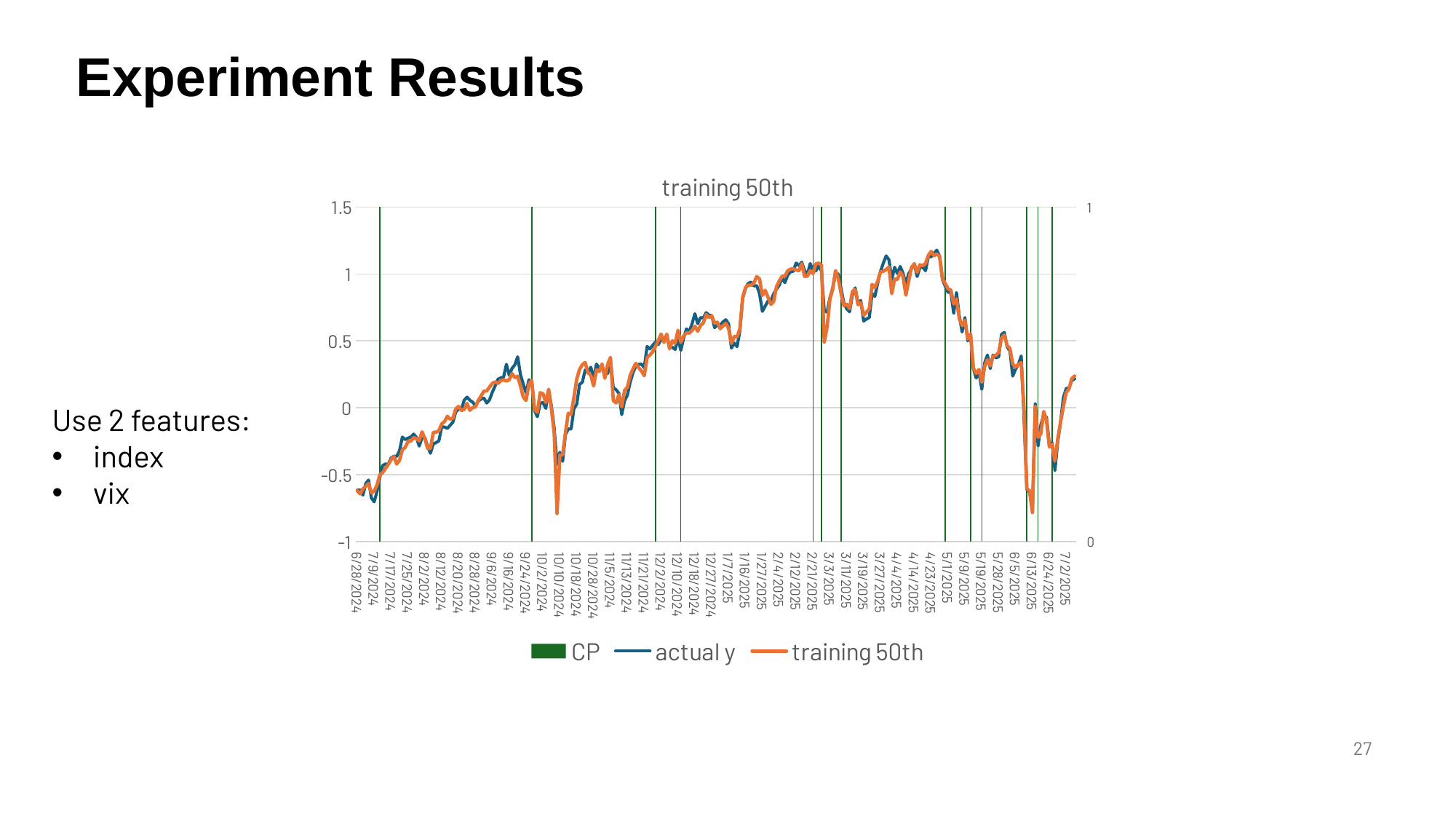

# Experiment Results

### Chart: training 50th

| Category | CP | actual y | training 50th |
|---|---|---|---|
| 45471 | 0.0 | -0.6159788466154078 | -0.6208989959045539 |
| 45474 | 0.0 | -0.6141738863364723 | -0.6433234171293236 |
| 45475 | 0.0 | -0.6529609486777567 | -0.6062939498806941 |
| 45476 | 0.0 | -0.5668303983690948 | -0.5868303983690948 |
| 45478 | 0.0 | -0.53974130644319 | -0.5660156572638257 |
| 45481 | 0.0 | -0.6742345108080134 | -0.6357328095996309 |
| 45482 | 0.0 | -0.7031448827260449 | -0.6216742097566907 |
| 45483 | 0.0 | -0.6265899241322602 | -0.5772130386645813 |
| 45484 | 1.0 | -0.5203224797171015 | -0.5003224797171015 |
| 45485 | 0.0 | -0.4318353628236449 | -0.4857148722401721 |
| 45488 | 0.0 | -0.4202043032323488 | -0.45354134902623294 |
| 45489 | 0.0 | -0.4202548943432413 | -0.42339470684979874 |
| 45490 | 0.0 | -0.3761198619892338 | -0.3878431130046843 |
| 45491 | 0.0 | -0.3617479065674926 | -0.36377698507808115 |
| 45492 | 0.0 | -0.3638539655548039 | -0.4201086031303812 |
| 45495 | 0.0 | -0.3216405794290483 | -0.3933399671537713 |
| 45496 | 0.0 | -0.2189161447476771 | -0.3131980213849601 |
| 45497 | 0.0 | -0.2373819002234054 | -0.29656359730186527 |
| 45498 | 0.0 | -0.2270711054292692 | -0.2529046726007459 |
| 45499 | 0.0 | -0.2189496001597189 | -0.24910683959849125 |
| 45502 | 0.0 | -0.1967564221911437 | -0.22368945764689038 |
| 45503 | 0.0 | -0.2208214712627379 | -0.22935020952564764 |
| 45504 | 0.0 | -0.2862798408722351 | -0.24717198990407654 |
| 45505 | 0.0 | -0.224647628020391 | -0.17986663521610702 |
| 45506 | 0.0 | -0.222442018782614 | -0.22809092241239656 |
| 45509 | 0.0 | -0.2877665667439441 | -0.30536646240153714 |
| 45510 | 0.0 | -0.3403576584879195 | -0.3035955104367886 |
| 45511 | 0.0 | -0.2701200608704091 | -0.18426809998161353 |
| 45512 | 0.0 | -0.2602768258591979 | -0.18249708358552472 |
| 45513 | 0.0 | -0.247008083049175 | -0.1712675467397699 |
| 45516 | 0.0 | -0.142244500204576 | -0.12085254520764946 |
| 45517 | 0.0 | -0.1440323247846609 | -0.10286686709955128 |
| 45518 | 0.0 | -0.1540085654583796 | -0.06393726705460809 |
| 45519 | 0.0 | -0.1309471787480379 | -0.08446142662036588 |
| 45520 | 0.0 | -0.1066658934766616 | -0.07728558741828265 |
| 45523 | 0.0 | -0.03027821194308566 | -0.00795341612414635 |
| 45524 | 0.0 | -0.009037289239211068 | 0.0100322619839541 |
| 45525 | 0.0 | -0.01261375438504036 | -0.020626109475321674 |
| 45526 | 0.0 | 0.05695555097729455 | -0.012099016248235088 |
| 45527 | 0.0 | 0.08001693768763621 | 0.032911098046553344 |
| 45530 | 0.0 | 0.0568551847411693 | -0.01869119534956362 |
| 45531 | 0.0 | 0.04256727584236233 | 0.0013212993646957768 |
| 45532 | 0.0 | 0.01457570377698973 | 0.007145948973114136 |
| 45533 | 0.0 | 0.05038768240353685 | 0.054858506886571685 |
| 45534 | 0.0 | 0.06475963782527798 | 0.08905884670667923 |
| 45538 | 0.0 | 0.0730655558538877 | 0.12461044055179189 |
| 45539 | 0.0 | 0.03564853343499601 | 0.1257058299353737 |
| 45540 | 0.0 | 0.06006364035453931 | 0.15517684509930885 |
| 45541 | 0.0 | 0.1167485321525017 | 0.18262110808842083 |
| 45544 | 0.0 | 0.1635575495128708 | 0.19317501792167663 |
| 45545 | 0.0 | 0.2139756714454513 | 0.1814338162244168 |
| 45546 | 0.0 | 0.2234345772110121 | 0.2034731275448534 |
| 45547 | 0.0 | 0.2303361839195278 | 0.20862215014077007 |
| 45548 | 0.0 | 0.3254743999240167 | 0.20025895464334562 |
| 45551 | 0.0 | 0.2429700898864169 | 0.21013730189543733 |
| 45552 | 0.0 | 0.2944579690186739 | 0.25582304320272475 |
| 45553 | 0.0 | 0.3209791349255285 | 0.22584029875595452 |
| 45554 | 0.0 | 0.3811066702211532 | 0.23571864600803913 |
| 45555 | 0.0 | 0.2492034043397571 | 0.16317236624373688 |
| 45558 | 0.0 | 0.176207775192951 | 0.0798162475734179 |
| 45559 | 0.0 | 0.1100476579162366 | 0.05456276335149484 |
| 45560 | 0.0 | 0.209330265085605 | 0.1779438714503326 |
| 45561 | 1.0 | 0.1948416237145476 | 0.20538807000809678 |
| 45562 | 0.0 | -0.02008410309826582 | -0.012125459727997279 |
| 45565 | 0.0 | -0.06672502741276652 | -0.033711472738251924 |
| 45566 | 0.0 | 0.03334255796109376 | 0.11292964562142493 |
| 45567 | 0.0 | 0.04076231556342681 | 0.10553128442293702 |
| 45568 | 0.0 | -0.004525704527531814 | 0.03867916361382984 |
| 45569 | 0.0 | 0.1389580298342681 | 0.13532504281238655 |
| 45572 | 0.0 | 0.01258714672465435 | -0.008546753344334856 |
| 45573 | 0.0 | -0.1547274488244475 | -0.1949605876240018 |
| 45574 | 0.0 | -0.42249395899306 | -0.7903561179724615 |
| 45575 | 0.0 | -0.3327543041121865 | -0.3527543041123399 |
| 45576 | 0.0 | -0.4004851937835442 | -0.3515185561921964 |
| 45579 | 0.0 | -0.2002659765128895 | -0.18367030899201808 |
| 45580 | 0.0 | -0.15873801834116 | -0.04121060428626555 |
| 45581 | 0.0 | -0.1583536890955096 | -0.047908662399869795 |
| 45582 | 0.0 | -0.00788430150225994 | 0.07752332977686849 |
| 45583 | 0.0 | 0.02684160021141956 | 0.2147059276870179 |
| 45586 | 0.0 | 0.1739189354178994 | 0.28635425173661755 |
| 45587 | 0.0 | 0.1923512354815859 | 0.32219505286789163 |
| 45588 | 0.0 | 0.2825927215430856 | 0.33911881310028147 |
| 45589 | 0.0 | 0.2639931444191903 | 0.26280810741027105 |
| 45590 | 0.0 | 0.3036492314879007 | 0.243248782143639 |
| 45593 | 0.0 | 0.2197414261158665 | 0.16356013468488173 |
| 45594 | 0.0 | 0.3266437073741589 | 0.28452800645101717 |
| 45595 | 0.0 | 0.2969475412659761 | 0.2717248224469416 |
| 45596 | 0.0 | 0.3119208781188092 | 0.3271583559216207 |
| 45597 | 0.0 | 0.255737817501473 | 0.22044514341351829 |
| 45600 | 0.0 | 0.2553698079690138 | 0.3258740449123675 |
| 45601 | 0.0 | 0.3496887743713095 | 0.37657831816222576 |
| 45602 | 0.0 | 0.1500382991053646 | 0.05353785724635818 |
| 45603 | 0.0 | 0.1352314233270807 | 0.0365256091647258 |
| 45604 | 0.0 | 0.1073908086087257 | 0.09964604291119772 |
| 45607 | 0.0 | -0.05135104160109194 | 0.00805491342000042 |
| 45608 | 0.0 | 0.05331217500738175 | 0.13107643015646742 |
| 45609 | 0.0 | 0.09420529633597748 | 0.15254377691471943 |
| 45610 | 0.0 | 0.1921505030093354 | 0.24236561377641685 |
| 45611 | 0.0 | 0.2617198083716702 | 0.2910431348509782 |
| 45614 | 0.0 | 0.3122888876512684 | 0.33228888765116704 |
| 45615 | 0.0 | 0.3241035440159644 | 0.29989297130392123 |
| 45616 | 0.0 | 0.3265939322489261 | 0.2749286943683674 |
| 45617 | 0.0 | 0.2993204275639618 | 0.23983039883334045 |
| 45618 | 0.0 | 0.4587142503157638 | 0.374986115705754 |
| 45621 | 0.0 | 0.4401807680302925 | 0.3939366925440845 |
| 45622 | 0.0 | 0.4669524415346305 | 0.4182920921893246 |
| 45623 | 1.0 | 0.4909505797821412 | 0.4588622179770011 |
| 45625 | 0.0 | 0.4731188451638872 | 0.5029844601239649 |
| 45628 | 0.0 | 0.5117394464306224 | 0.5511603354850846 |
| 45629 | 0.0 | 0.4997069218948253 | 0.4892115850610429 |
| 45630 | 0.0 | 0.540332399927087 | 0.5502240515029896 |
| 45631 | 0.0 | 0.4505421539353212 | 0.440665872518769 |
| 45632 | 0.0 | 0.4518624187324811 | 0.5004203972460884 |
| 45635 | 0.0 | 0.4358193246799714 | 0.4828191025225642 |
| 45636 | 0.0 | 0.5212644470346072 | 0.5790696949170283 |
| 45637 | 1.0 | 0.4291347701568974 | 0.48847626485739604 |
| 45638 | 0.0 | 0.5213648132707325 | 0.5376278549371082 |
| 45639 | 0.0 | 0.5897313557708834 | 0.5605974916536279 |
| 45642 | 0.0 | 0.5696940119148524 | 0.5585752913101901 |
| 45643 | 0.0 | 0.6281504085797085 | 0.5779747304441055 |
| 45644 | 0.0 | 0.7030513642415754 | 0.6088782488570849 |
| 45645 | 0.0 | 0.628534737825359 | 0.5723435080183331 |
| 45646 | 0.0 | 0.674007170675377 | 0.6151479624741617 |
| 45649 | 0.0 | 0.6723360320446085 | 0.6345473259444271 |
| 45650 | 0.0 | 0.7111059586870422 | 0.6965535898292904 |
| 45652 | 0.0 | 0.6932415846424059 | 0.6743374488891832 |
| 45653 | 0.0 | 0.6885961782825597 | 0.6865775124097145 |
| 45656 | 0.0 | 0.5987218857678597 | 0.6324089547589836 |
| 45657 | 0.0 | 0.6195107524163409 | 0.6395107524162348 |
| 45659 | 0.0 | 0.6166033955113466 | 0.5906783700999384 |
| 45660 | 0.0 | 0.6423387672280498 | 0.6124579661776685 |
| 45663 | 0.0 | 0.6580473071601419 | 0.6314606242132385 |
| 45664 | 0.0 | 0.6258778885178481 | 0.5921489453322987 |
| 45665 | 0.0 | 0.4450277228480489 | 0.481431952853295 |
| 45667 | 0.0 | 0.4840481570879661 | 0.5329637755404714 |
| 45670 | 0.0 | 0.4571263422222699 | 0.5297514588928608 |
| 45671 | 0.0 | 0.5742227323253822 | 0.589613868711221 |
| 45672 | 0.0 | 0.8186773481861697 | 0.825271844350444 |
| 45673 | 0.0 | 0.8923078141761096 | 0.8983169859389047 |
| 45674 | 0.0 | 0.9298080671322758 | 0.9166375637092604 |
| 45678 | 0.0 | 0.93951748049532 | 0.915365344705091 |
| 45679 | 0.0 | 0.9105067423411634 | 0.9336859224763635 |
| 45680 | 0.0 | 0.9128290375282567 | 0.9810577530395662 |
| 45681 | 0.0 | 0.8523171729869816 | 0.9622196827306303 |
| 45684 | 0.0 | 0.7210495599343787 | 0.8393375008863858 |
| 45685 | 0.0 | 0.7594857484420545 | 0.877926373580174 |
| 45686 | 0.0 | 0.7985233183808222 | 0.8266589154158653 |
| 45687 | 0.0 | 0.7987403705662639 | 0.7726890780642585 |
| 45688 | 0.0 | 0.8515485144956808 | 0.7930364080103446 |
| 45691 | 0.0 | 0.886023908611877 | 0.9039158246897071 |
| 45692 | 0.0 | 0.9161549950766026 | 0.9479095846226472 |
| 45693 | 0.0 | 0.9734078128936153 | 0.9824448241040994 |
| 45694 | 0.0 | 0.935156037144999 | 0.9831994861365291 |
| 45695 | 0.0 | 0.9913725531743768 | 1.0238152398714608 |
| 45698 | 0.0 | 1.016055303390254 | 1.0360553033910689 |
| 45699 | 0.0 | 1.020617479212826 | 1.0395124090439842 |
| 45700 | 0.0 | 1.081798451994936 | 1.0301329236142394 |
| 45701 | 0.0 | 1.062780274227689 | 1.0248070714004722 |
| 45702 | 0.0 | 1.088114996985551 | 1.0775837891982865 |
| 45706 | 0.0 | 1.025581119979899 | 0.982401670555947 |
| 45707 | 0.0 | 0.9956009908621904 | 0.9838318951695421 |
| 45708 | 0.0 | 1.077954343552773 | 1.0251232759151563 |
| 45709 | 1.0 | 1.022907134973537 | 1.002907134975056 |
| 45712 | 0.0 | 1.022639491677203 | 1.0754259794506682 |
| 45713 | 0.0 | 1.061059360471688 | 1.0810593604738932 |
| 45714 | 1.0 | 1.021837377773861 | 1.0664243177064723 |
| 45715 | 0.0 | 0.723623178704615 | 0.491837001000509 |
| 45716 | 0.0 | 0.7151336639026054 | 0.6020558823405923 |
| 45719 | 0.0 | 0.8217022070261398 | 0.8087521156201033 |
| 45720 | 0.0 | 0.8939283616959857 | 0.8856837760625241 |
| 45721 | 0.0 | 1.004173736201475 | 1.0254473311799668 |
| 45722 | 0.0 | 1.000079120161828 | 0.9645543026389313 |
| 45723 | 1.0 | 0.8885306165580298 | 0.8523147164823567 |
| 45726 | 0.0 | 0.7817450212490537 | 0.7617450212515117 |
| 45727 | 0.0 | 0.7394484045860235 | 0.7725169939363706 |
| 45728 | 0.0 | 0.7175897807378657 | 0.7407254957332464 |
| 45729 | 0.0 | 0.8411210337522282 | 0.8697296183542106 |
| 45730 | 0.0 | 0.8961176512205715 | 0.8832039702227866 |
| 45733 | 0.0 | 0.7852374398719488 | 0.7703391634614168 |
| 45734 | 0.0 | 0.8006456970813247 | 0.785840396372958 |
| 45735 | 0.0 | 0.6482212078477814 | 0.6926296296802464 |
| 45736 | 0.0 | 0.6635625542330738 | 0.713907983717292 |
| 45737 | 0.0 | 0.674742373754636 | 0.7403434327357946 |
| 45740 | 0.0 | 0.8535542072468669 | 0.9221628818975544 |
| 45741 | 0.0 | 0.8325474724272846 | 0.8971275249549394 |
| 45742 | 0.0 | 0.9316799382352948 | 0.947085026759349 |
| 45743 | 0.0 | 1.019548537998809 | 1.015959633890799 |
| 45744 | 0.0 | 1.081597719522685 | 1.0206511567571819 |
| 45747 | 0.0 | 1.135642081726328 | 1.033450010479564 |
| 45748 | 0.0 | 1.106447746798771 | 1.0523293784517844 |
| 45749 | 0.0 | 0.9577825034987978 | 0.8536618740410368 |
| 45750 | 0.0 | 1.050397691843943 | 0.9617219458606542 |
| 45751 | 0.0 | 1.00295383764044 | 0.9589817648835358 |
| 45754 | 0.0 | 1.05619608594074 | 1.0150197165028043 |
| 45755 | 0.0 | 1.004992169818008 | 0.9825525912908059 |
| 45756 | 0.0 | 0.9281867036267402 | 0.8419875924657451 |
| 45757 | 0.0 | 1.000563815643604 | 0.9446429059107239 |
| 45758 | 0.0 | 1.040002850526872 | 1.0493248426696553 |
| 45761 | 0.0 | 1.076918041765138 | 1.074960351902393 |
| 45762 | 0.0 | 0.9806945648334409 | 1.0120906554375724 |
| 45763 | 0.0 | 1.048291632856632 | 1.0688042985043102 |
| 45764 | 0.0 | 1.051734276354294 | 1.0620104198817035 |
| 45768 | 0.0 | 1.024110713821381 | 1.0781873442370764 |
| 45769 | 0.0 | 1.129558908634346 | 1.138954620512513 |
| 45770 | 0.0 | 1.128823705555087 | 1.1686437629575877 |
| 45771 | 0.0 | 1.15380755447934 | 1.1368522647581005 |
| 45772 | 0.0 | 1.1781557505748 | 1.1496511184804827 |
| 45775 | 0.0 | 1.133653524673993 | 1.1306962757895187 |
| 45776 | 0.0 | 0.959203134532083 | 0.9658093488296188 |
| 45777 | 1.0 | 0.909269708081278 | 0.9292697080861722 |
| 45778 | 0.0 | 0.8624778264197597 | 0.8888511625425083 |
| 45779 | 0.0 | 0.8638315466289613 | 0.8793749599160444 |
| 45782 | 0.0 | 0.705925265734528 | 0.7762784690065462 |
| 45783 | 0.0 | 0.8612244724466833 | 0.8132157429164263 |
| 45784 | 0.0 | 0.6861229257484487 | 0.6656891513133819 |
| 45785 | 0.0 | 0.566519011713524 | 0.614163156264457 |
| 45786 | 0.0 | 0.6742739979860515 | 0.6542739979822004 |
| 45789 | 0.0 | 0.5002919836127262 | 0.5150780691757798 |
| 45790 | 1.0 | 0.5532339491903101 | 0.5520153430874789 |
| 45791 | 0.0 | 0.293137704221514 | 0.29657040430875103 |
| 45792 | 0.0 | 0.2221306321270433 | 0.2565315982938833 |
| 45793 | 0.0 | 0.2676357044034436 | 0.28591465436338404 |
| 45796 | 1.0 | 0.1376549007359588 | 0.19152841445030078 |
| 45797 | 0.0 | 0.3338798682030921 | 0.30762513081693765 |
| 45798 | 0.0 | 0.3943419576191344 | 0.35906037464409 |
| 45799 | 0.0 | 0.2933049812817228 | 0.31330498128111783 |
| 45800 | 0.0 | 0.3946259206286595 | 0.3861618645855952 |
| 45804 | 0.0 | 0.3739039648042618 | 0.39158033730933683 |
| 45805 | 0.0 | 0.3817080516522453 | 0.41365998429729356 |
| 45806 | 0.0 | 0.5488382344422876 | 0.5202656337653827 |
| 45807 | 0.0 | 0.5640123037673713 | 0.5440123037718659 |
| 45810 | 0.0 | 0.4563079086057363 | 0.4657416144114662 |
| 45811 | 0.0 | 0.4247398713945345 | 0.4428710514603639 |
| 45812 | 0.0 | 0.2369538276185184 | 0.3269004608025631 |
| 45813 | 0.0 | 0.2886089838109842 | 0.3033600421199859 |
| 45814 | 0.0 | 0.3240700886039227 | 0.32504305933954003 |
| 45817 | 0.0 | 0.3874068954985769 | 0.3368086676826466 |
| 45818 | 0.0 | -0.07123742811010533 | 0.0006715547160159874 |
| 45819 | 1.0 | -0.6100792702968256 | -0.6044257140396033 |
| 45820 | 0.0 | -0.6298489708565226 | -0.6205561643173788 |
| 45821 | 0.0 | -0.7626710365905777 | -0.7826710365927364 |
| 45824 | 0.0 | 0.0296657265791392 | 0.009665726581818856 |
| 45825 | 1.0 | -0.2859289670386264 | -0.22187100778882118 |
| 45826 | 0.0 | -0.1266526462218003 | -0.1944659215376906 |
| 45828 | 0.0 | -0.05544484165507906 | -0.027820330005721483 |
| 45831 | 0.0 | -0.07105383133670547 | -0.09522572400269069 |
| 45832 | 0.0 | -0.2731441037247196 | -0.29314410371997457 |
| 45833 | 1.0 | -0.2614461333093401 | -0.2724828585247224 |
| 45834 | 0.0 | -0.4695028928400199 | -0.39875285340184774 |
| 45835 | 0.0 | -0.2529908899050318 | -0.23067414998717328 |
| 45838 | 0.0 | -0.1057634133371939 | -0.10742217704175328 |
| 45839 | 0.0 | 0.07624055605521596 | 0.01027614681472866 |
| 45840 | 0.0 | 0.1438213043652155 | 0.11409000745832121 |
| 45841 | 0.0 | 0.1497372003969888 | 0.14094482974575062 |
| 45845 | 0.0 | 0.2033474582297482 | 0.21897344245357087 |
| 45846 | 0.0 | 0.2171008965215467 | 0.23710089651695487 |
Use 2 features:
index
vix
27